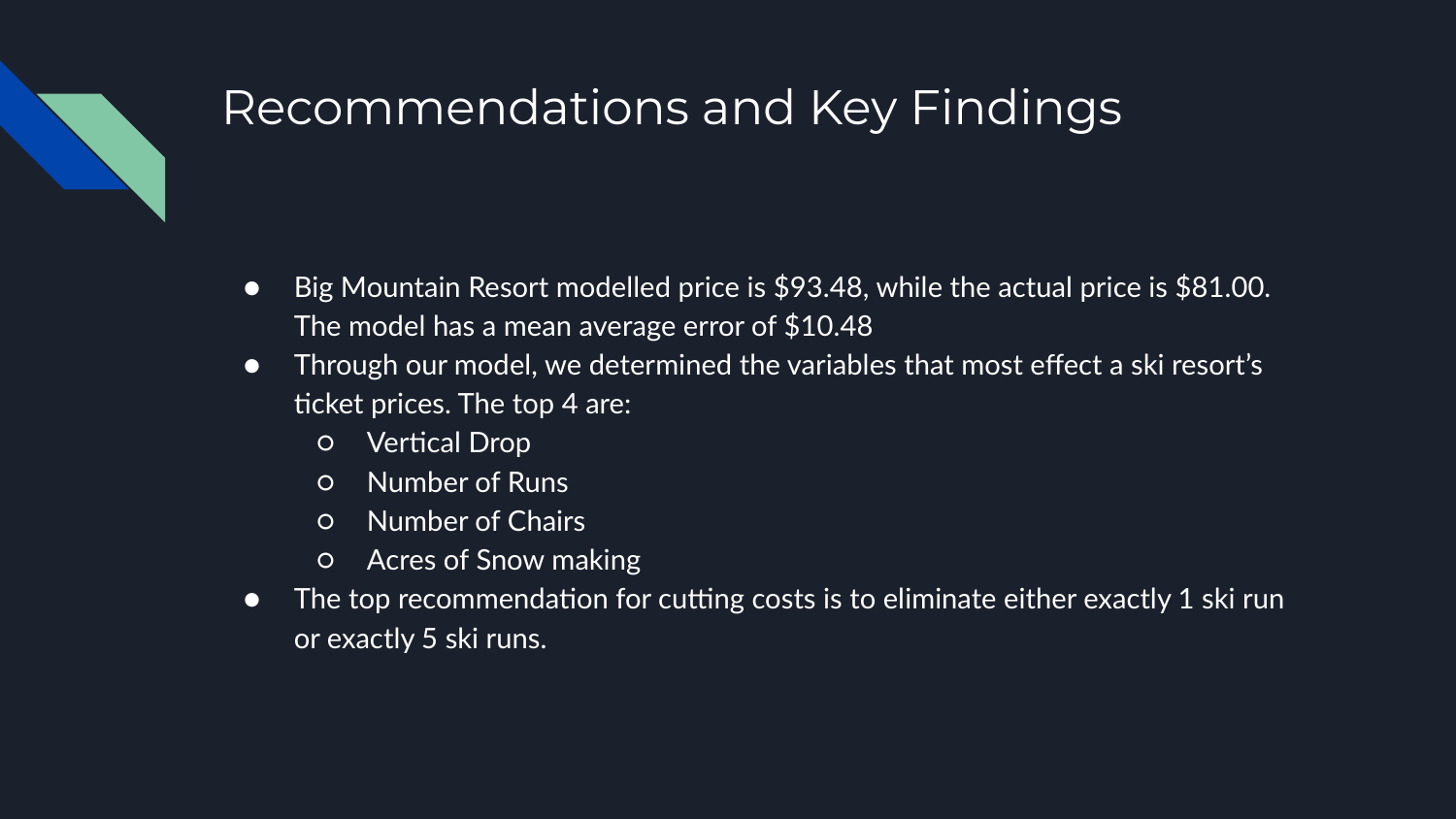

# Recommendations and Key Findings
Big Mountain Resort modelled price is $93.48, while the actual price is $81.00. The model has a mean average error of $10.48
Through our model, we determined the variables that most effect a ski resort’s ticket prices. The top 4 are:
Vertical Drop
Number of Runs
Number of Chairs
Acres of Snow making
The top recommendation for cutting costs is to eliminate either exactly 1 ski run or exactly 5 ski runs.